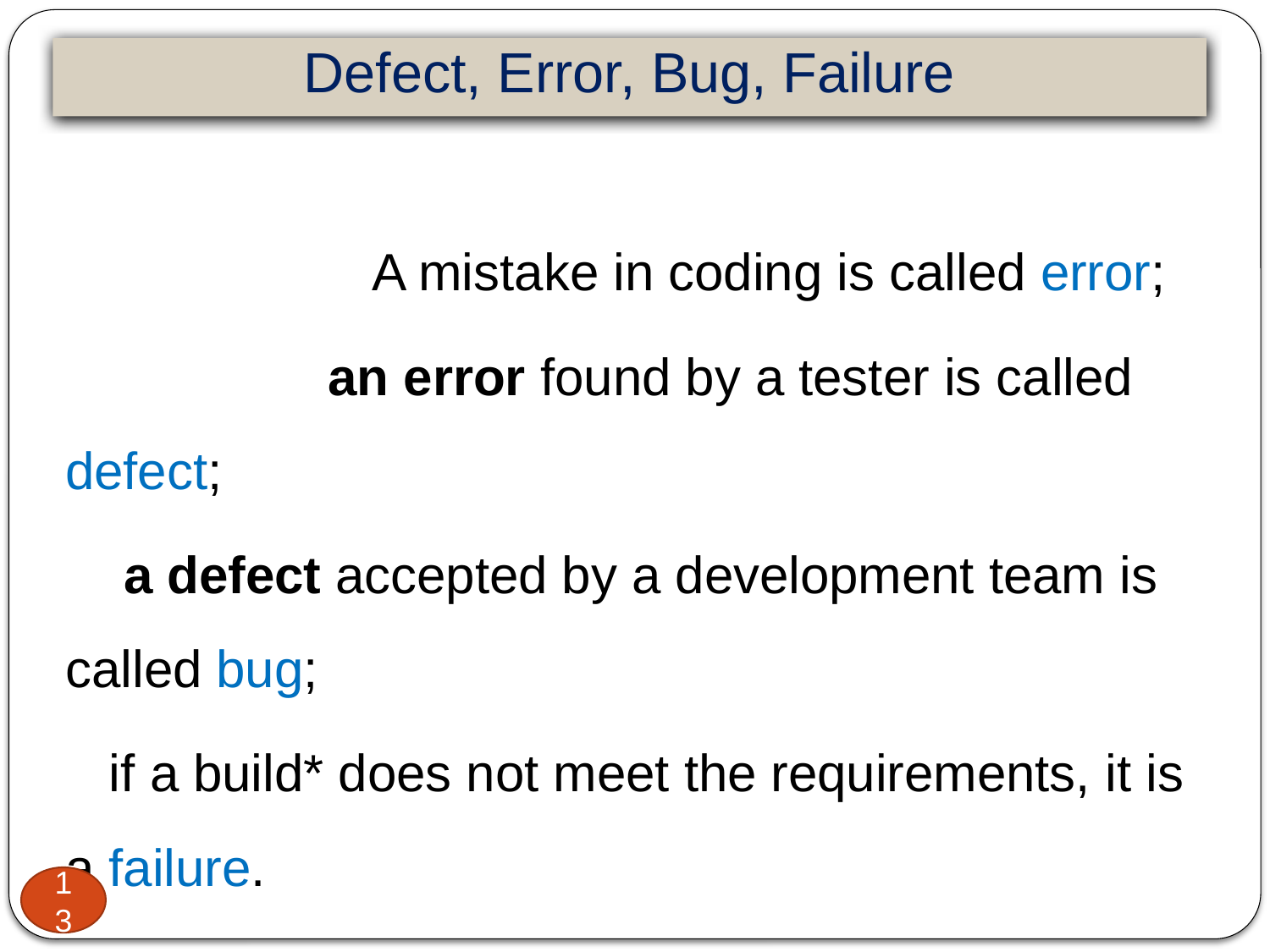

# Defect, Error, Bug, Failure
                     A mistake in coding is called error;
                  an error found by a tester is called defect;
    a defect accepted by a development team is called bug;
   if a build* does not meet the requirements, it is a failure.
13